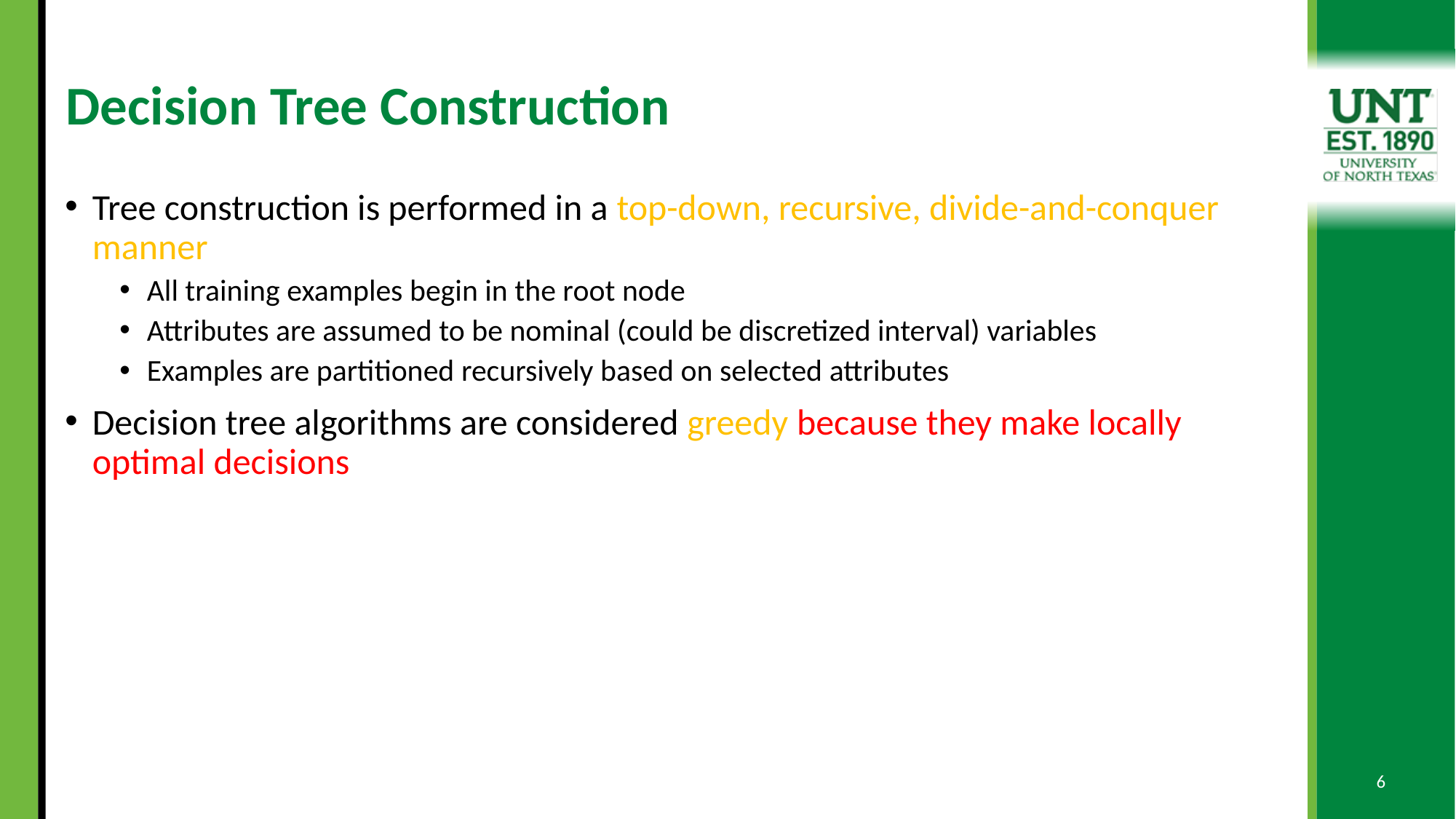

# Decision Tree Construction
Tree construction is performed in a top-down, recursive, divide-and-conquer manner
All training examples begin in the root node
Attributes are assumed to be nominal (could be discretized interval) variables
Examples are partitioned recursively based on selected attributes
Decision tree algorithms are considered greedy because they make locally optimal decisions
6